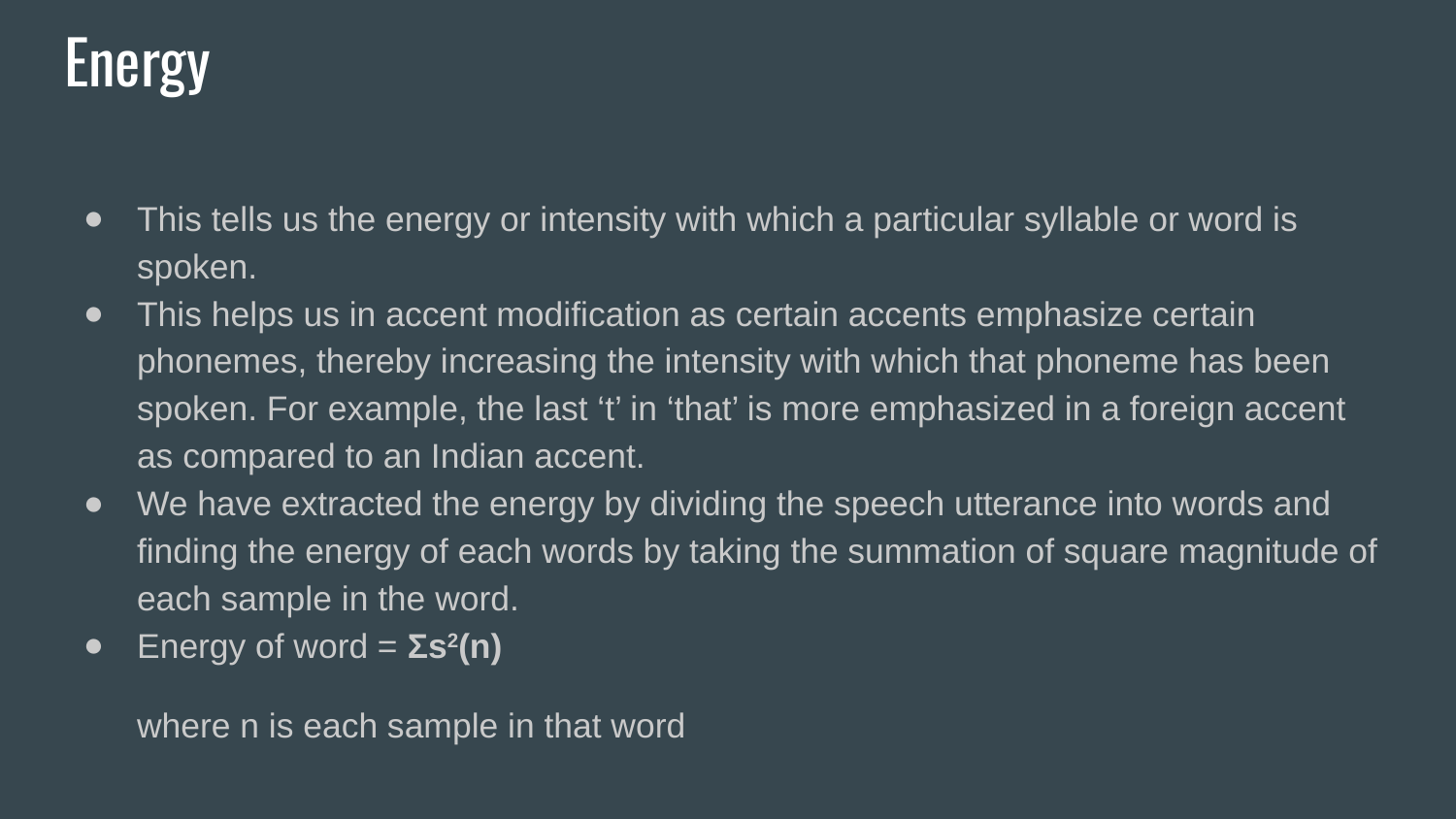

# Energy

This tells us the energy or intensity with which a particular syllable or word is spoken.
This helps us in accent modification as certain accents emphasize certain phonemes, thereby increasing the intensity with which that phoneme has been spoken. For example, the last ‘t’ in ‘that’ is more emphasized in a foreign accent as compared to an Indian accent.
We have extracted the energy by dividing the speech utterance into words and finding the energy of each words by taking the summation of square magnitude of each sample in the word.
Energy of word = Σs2(n)
where n is each sample in that word